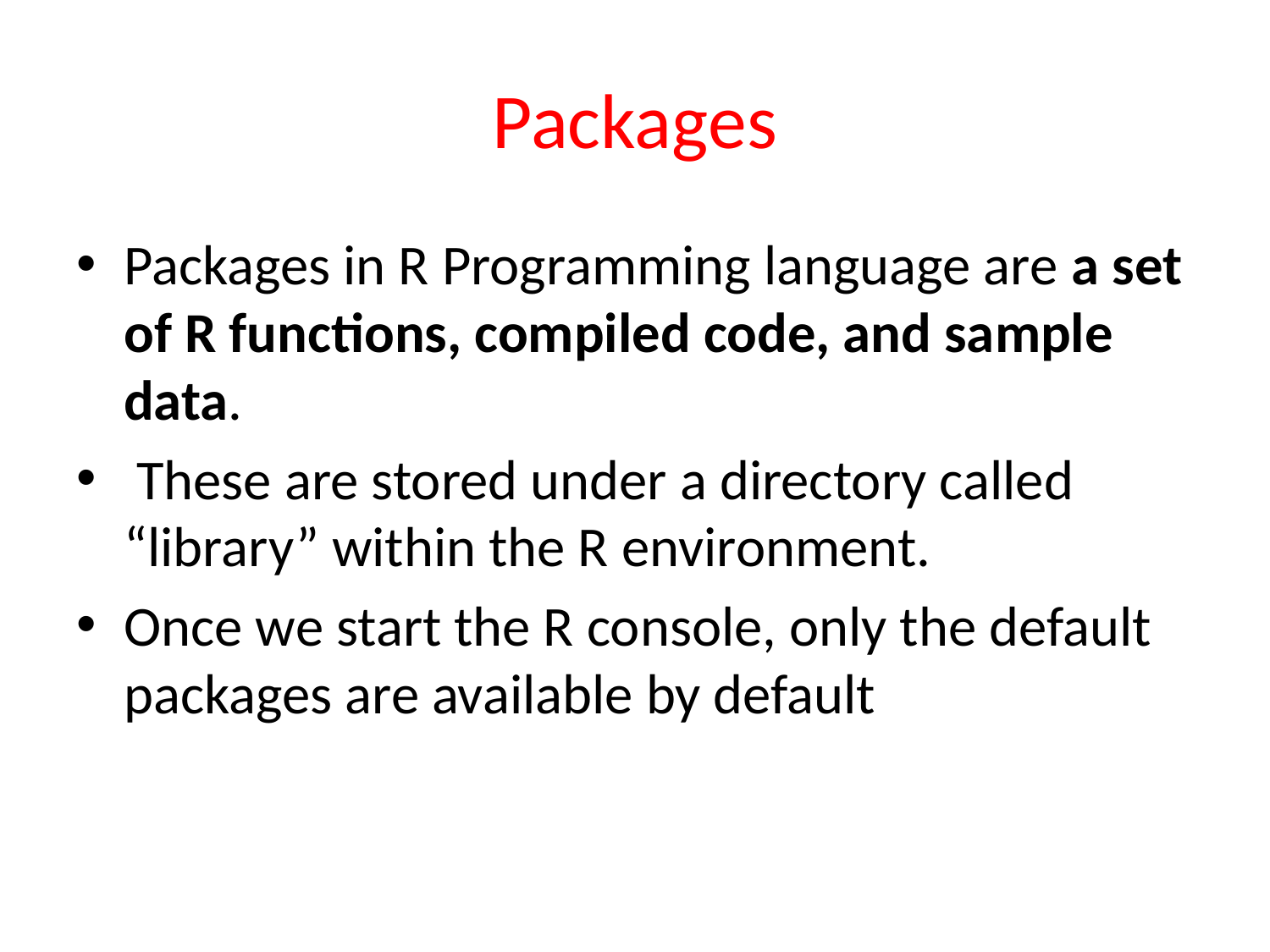

# Packages
Packages in R Programming language are a set of R functions, compiled code, and sample data.
 These are stored under a directory called “library” within the R environment.
Once we start the R console, only the default packages are available by default